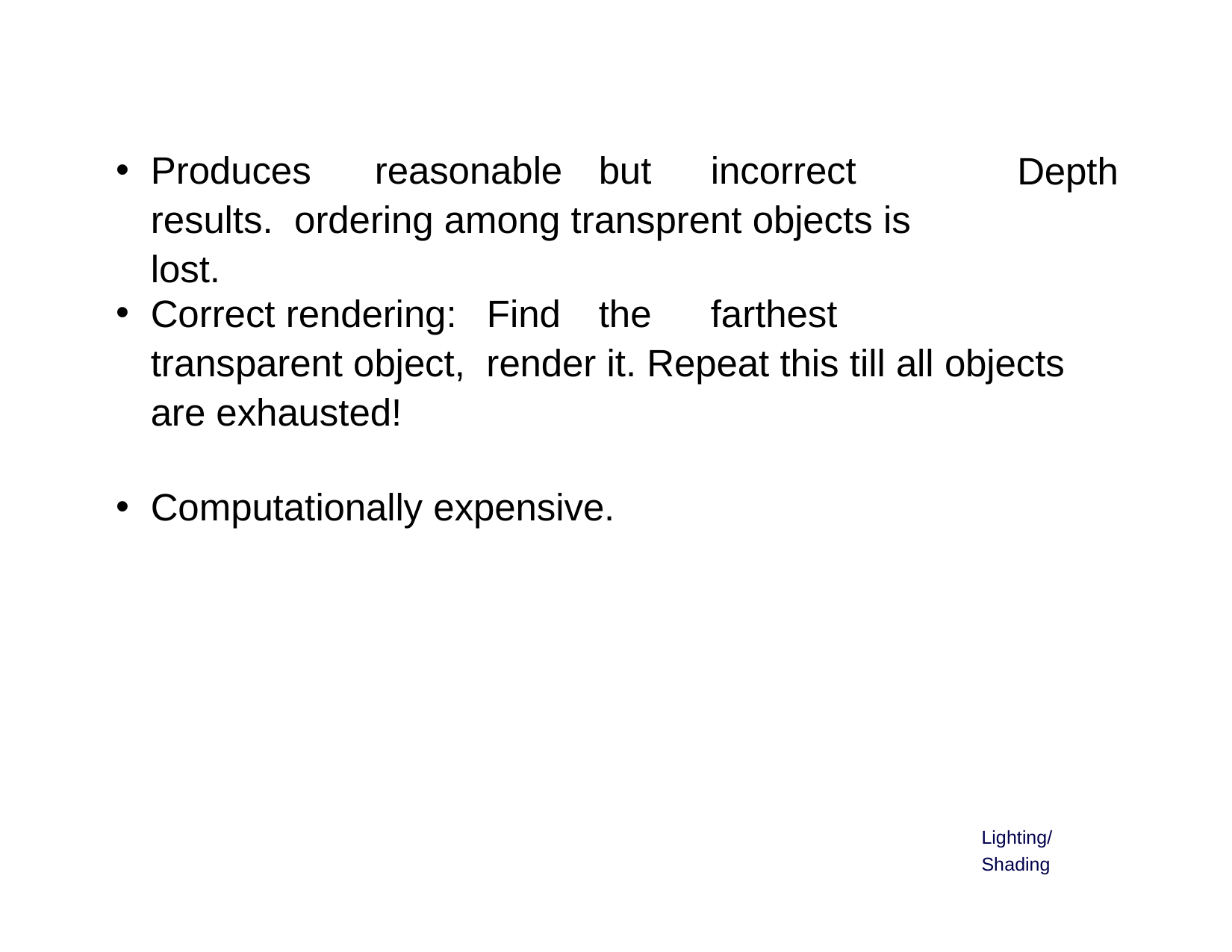

Produces	reasonable	but	incorrect	results.  ordering among transprent objects is lost.
Depth
Correct rendering:	Find	the	farthest	transparent object,  render it. Repeat this till all objects are exhausted!

Computationally expensive.
Lighting/Shading